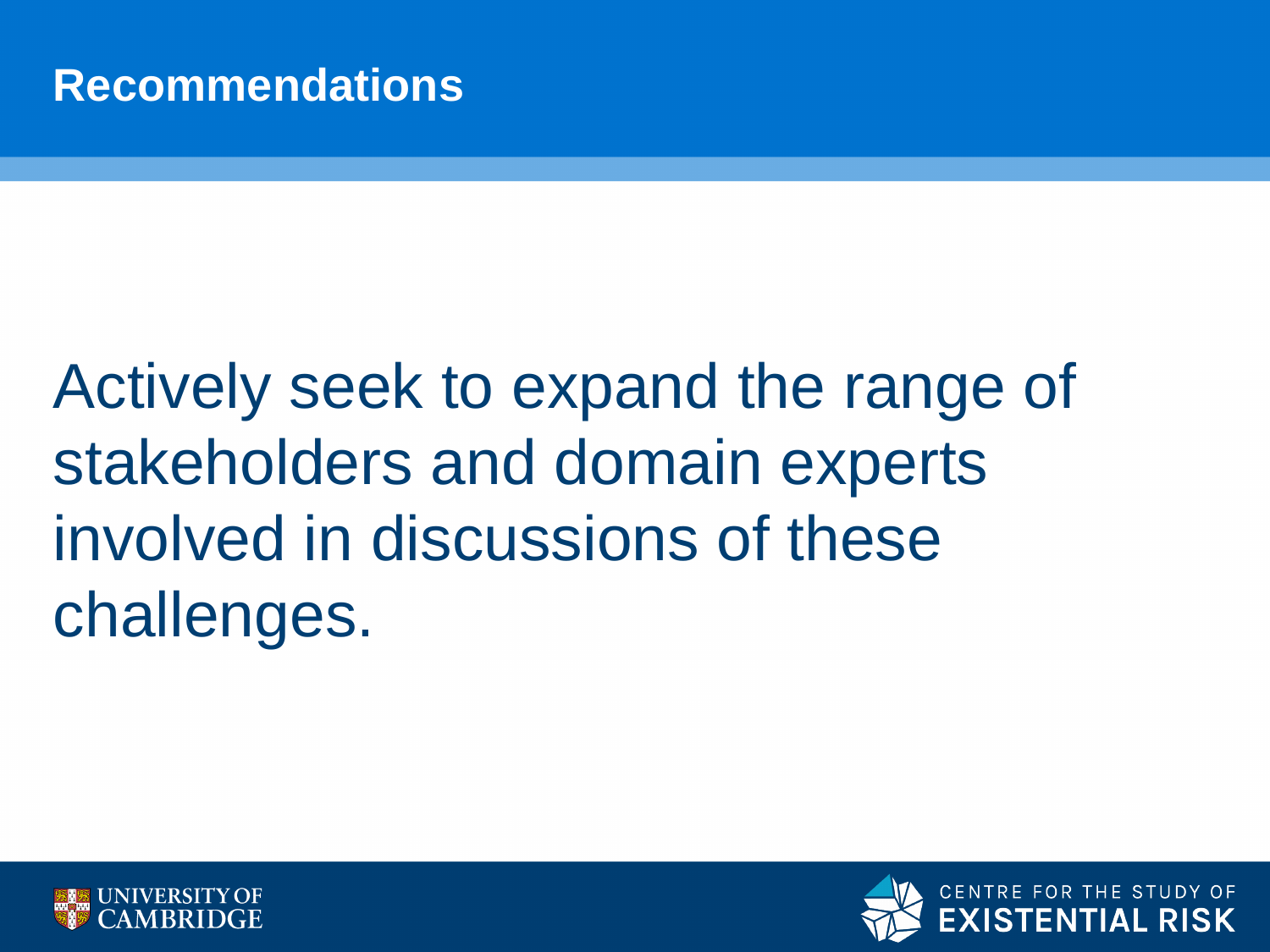

# Recommendations

Actively seek to expand the range of stakeholders and domain experts involved in discussions of these challenges.